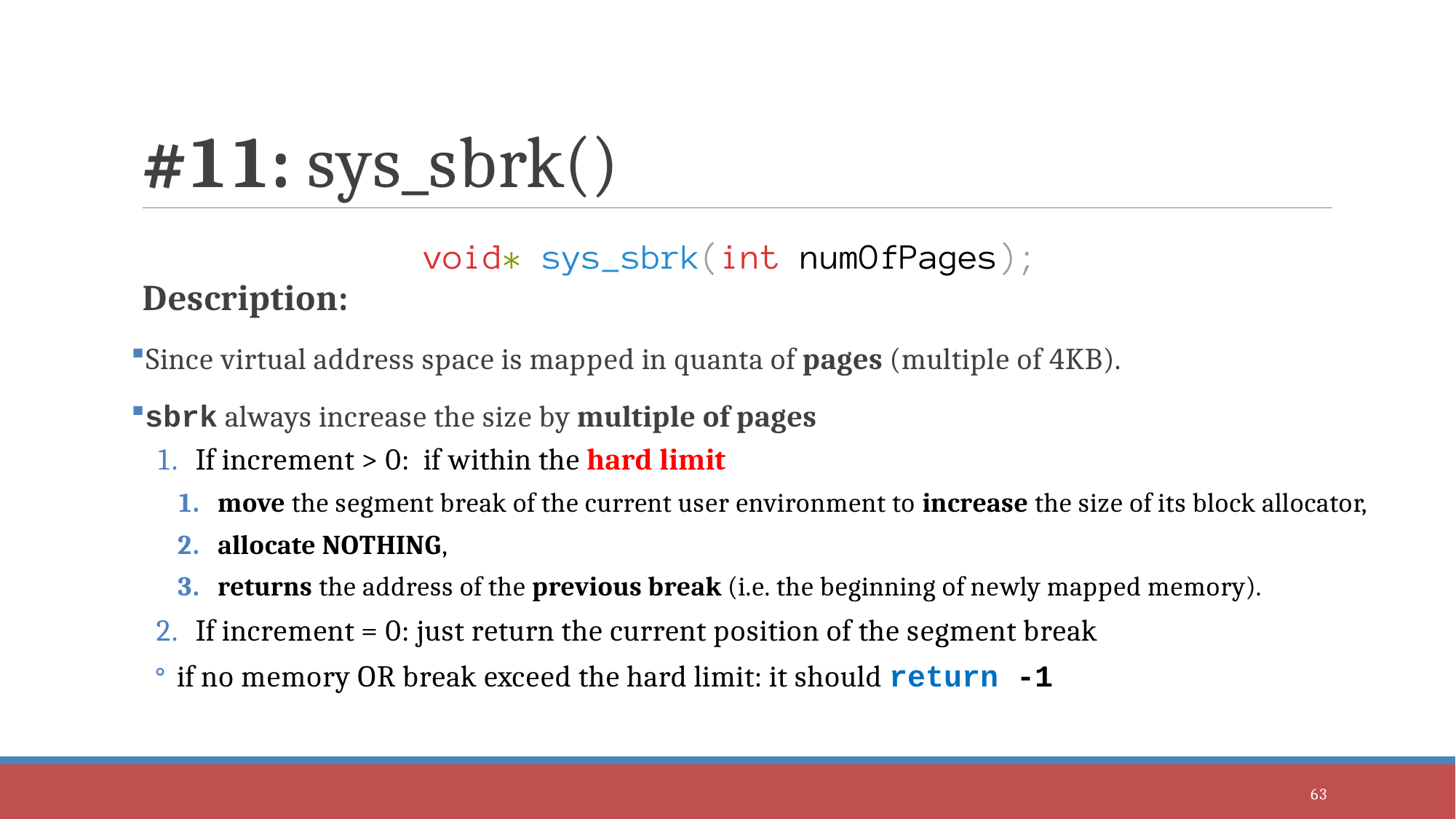

# #11: sys_sbrk()
void* sys_sbrk(int numOfPages);
Description:
Since virtual address space is mapped in quanta of pages (multiple of 4KB).
sbrk always increase the size by multiple of pages
If increment > 0:  if within the hard limit
move the segment break of the current user environment to increase the size of its block allocator,
allocate NOTHING,
returns the address of the previous break (i.e. the beginning of newly mapped memory).
If increment = 0: just return the current position of the segment break
if no memory OR break exceed the hard limit: it should return -1
63